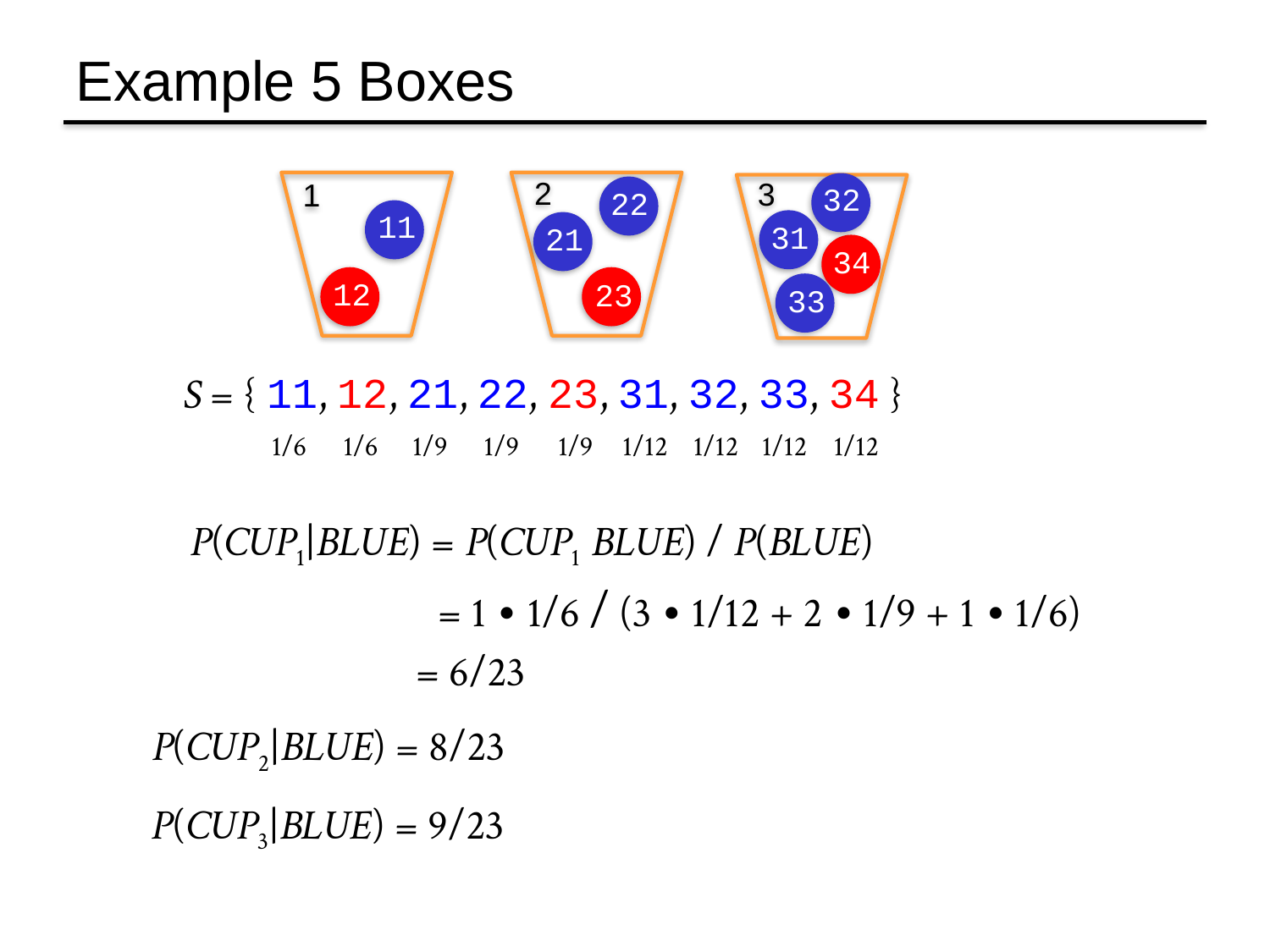

# Example 5 Boxes
2
3
1

32

22

11

31

21

34

12
23

33
S = { 11, 12, 21, 22, 23, 31, 32, 33, 34 }
1/6
1/6
1/9
1/9
1/9
1/12
1/12
1/12
1/12
P(CUP1|BLUE) = P(CUP1  BLUE) / P(BLUE)
= 1 ∙ 1/6 / (3 ∙ 1/12 + 2 ∙ 1/9 + 1 ∙ 1/6)
= 6/23
P(CUP2|BLUE) = 8/23
P(CUP3|BLUE) = 9/23